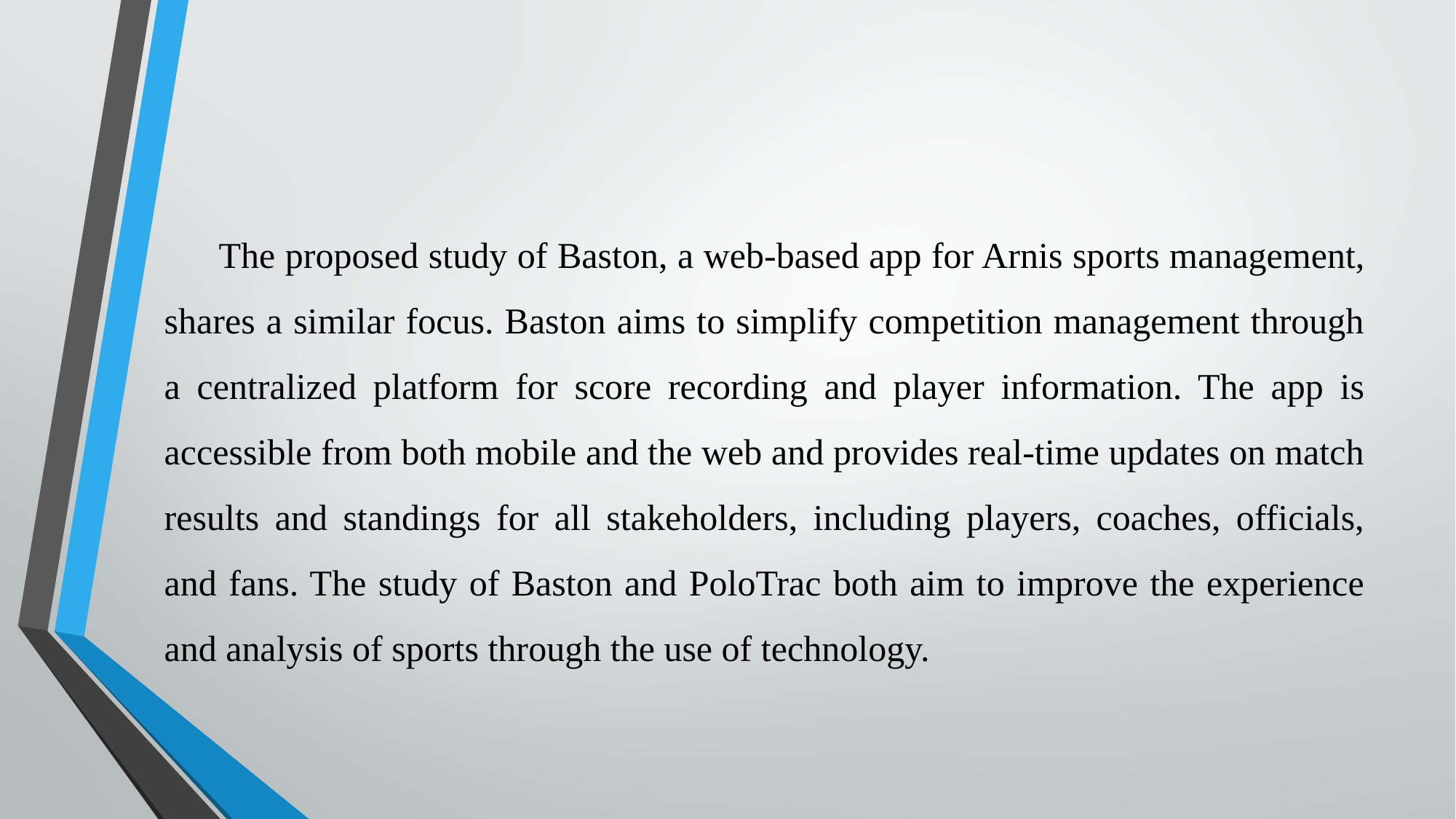

The proposed study of Baston, a web-based app for Arnis sports management, shares a similar focus. Baston aims to simplify competition management through a centralized platform for score recording and player information. The app is accessible from both mobile and the web and provides real-time updates on match results and standings for all stakeholders, including players, coaches, officials, and fans. The study of Baston and PoloTrac both aim to improve the experience and analysis of sports through the use of technology.